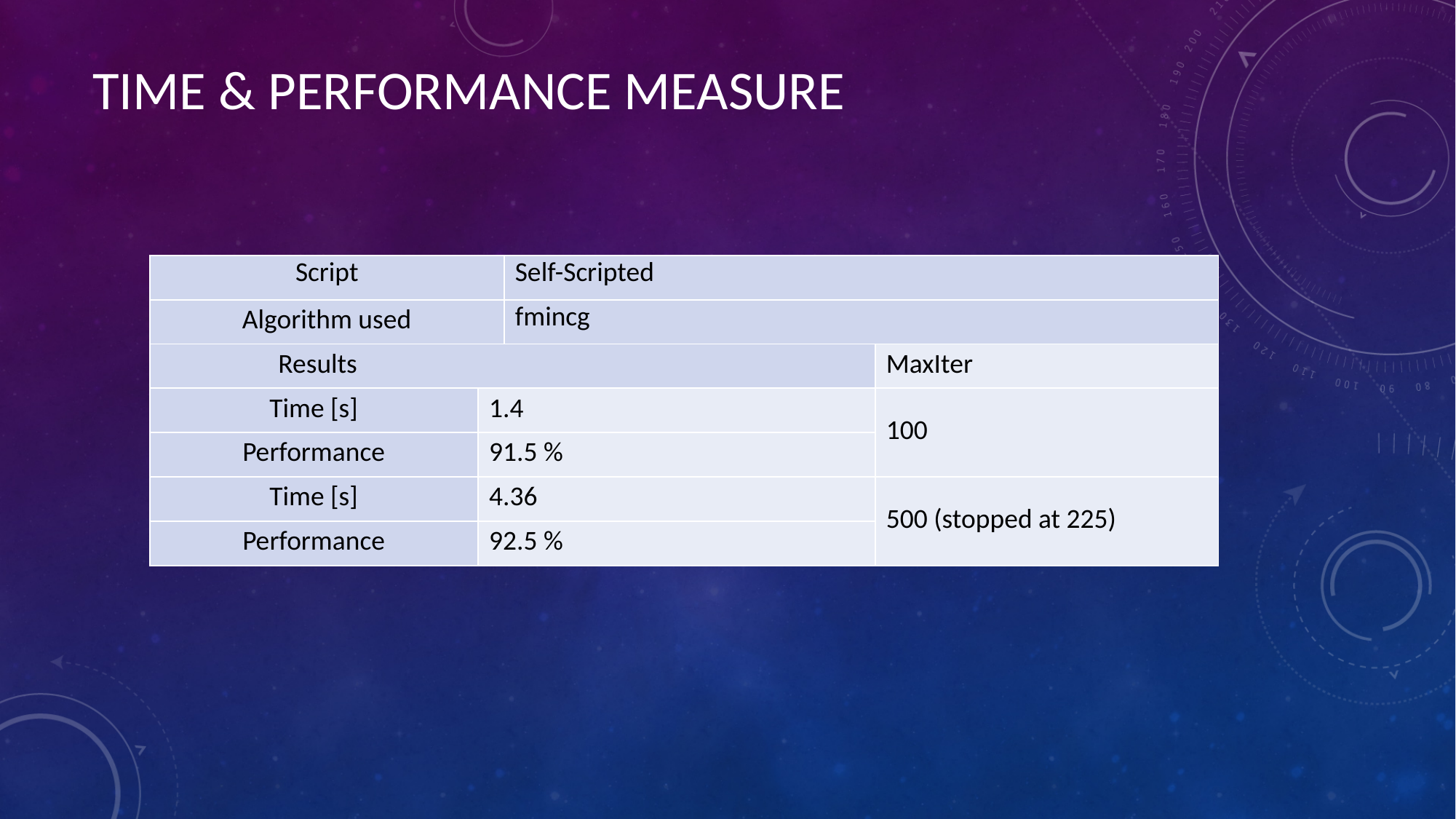

# Time & performance measure
| Script |  | Self-Scripted |  |
| --- | --- | --- | --- |
| Algorithm used |  | fmincg |  |
| Results |  |  | MaxIter |
| Time [s] | 1.4 |  | 100 |
| Performance | 91.5 % |  |  |
| Time [s] | 4.36 |  | 500 (stopped at 225) |
| Performance | 92.5 % |  |  |